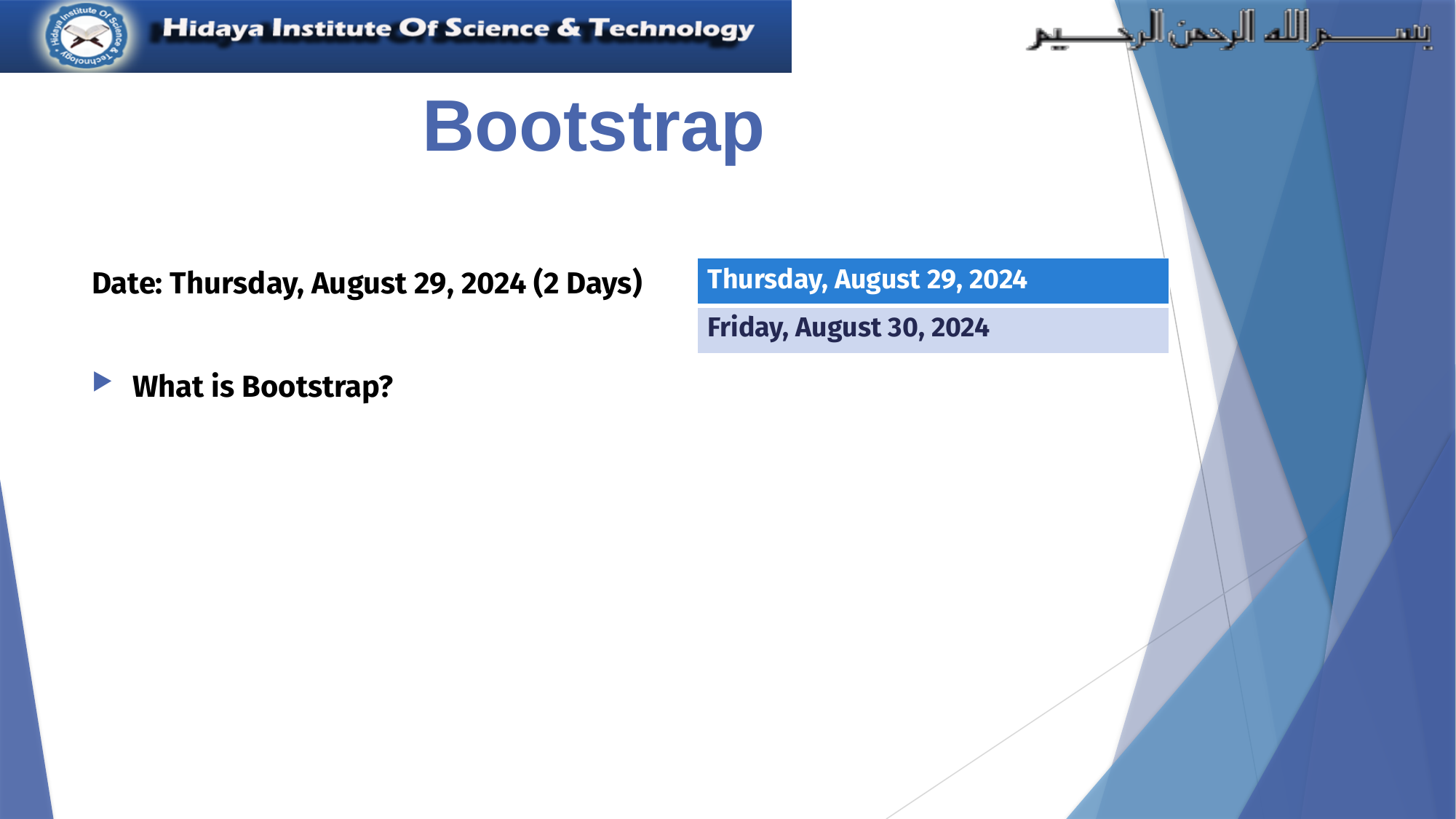

# Bootstrap
Date: Thursday, August 29, 2024 (2 Days)

What is Bootstrap?
| Thursday, August 29, 2024 |
| --- |
| Friday, August 30, 2024 |